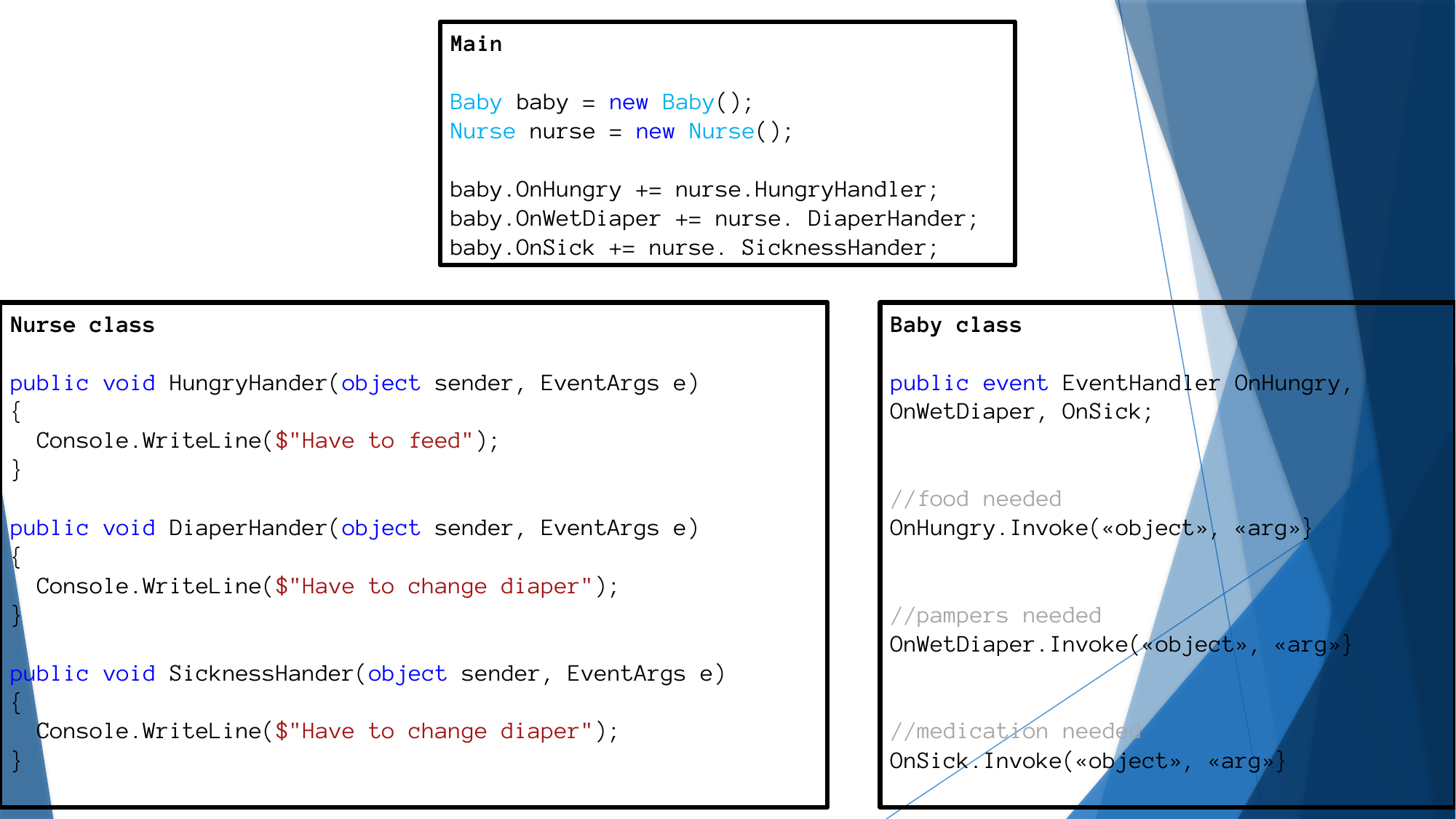

Main

Baby baby = new Baby();
Nurse nurse = new Nurse();

baby.OnHungry += nurse.HungryHandler;
baby.OnWetDiaper += nurse. DiaperHander;
baby.OnSick += nurse. SicknessHander;
Nurse class

public void HungryHander(object sender, EventArgs e)
{
  Console.WriteLine($"Have to feed");
}

public void DiaperHander(object sender, EventArgs e)
{
  Console.WriteLine($"Have to change diaper");
}

public void SicknessHander(object sender, EventArgs e)
{
  Console.WriteLine($"Have to change diaper");
}

Baby class

public event EventHandler OnHungry, OnWetDiaper, OnSick;

//food needed
OnHungry.Invoke(«object», «arg»}

//pampers needed
OnWetDiaper.Invoke(«object», «arg»}

//medication needed
OnSick.Invoke(«object», «arg»}